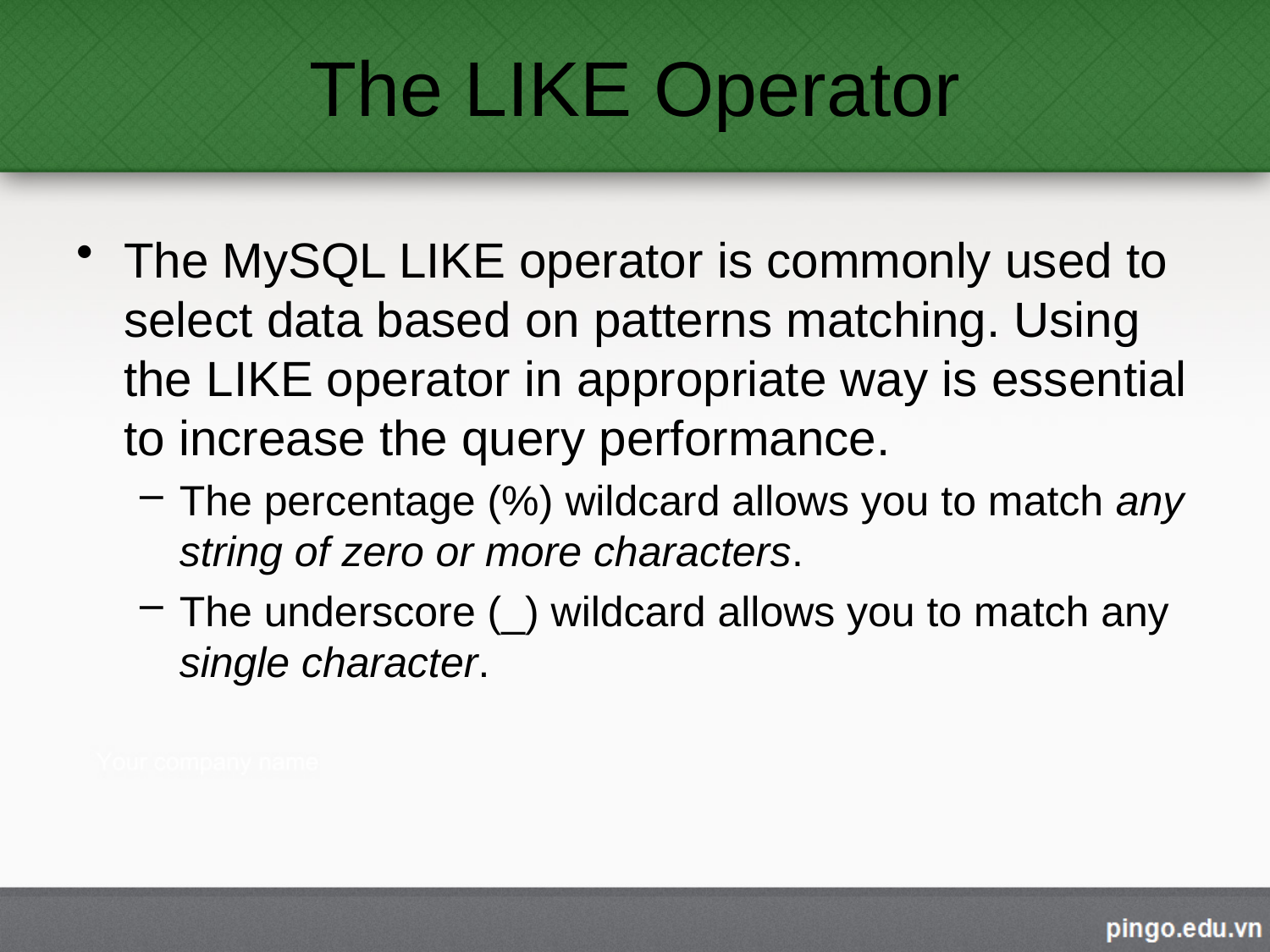

# The LIKE Operator
The MySQL LIKE operator is commonly used to select data based on patterns matching. Using the LIKE operator in appropriate way is essential to increase the query performance.
The percentage (%) wildcard allows you to match any string of zero or more characters.
The underscore (_) wildcard allows you to match any single character.